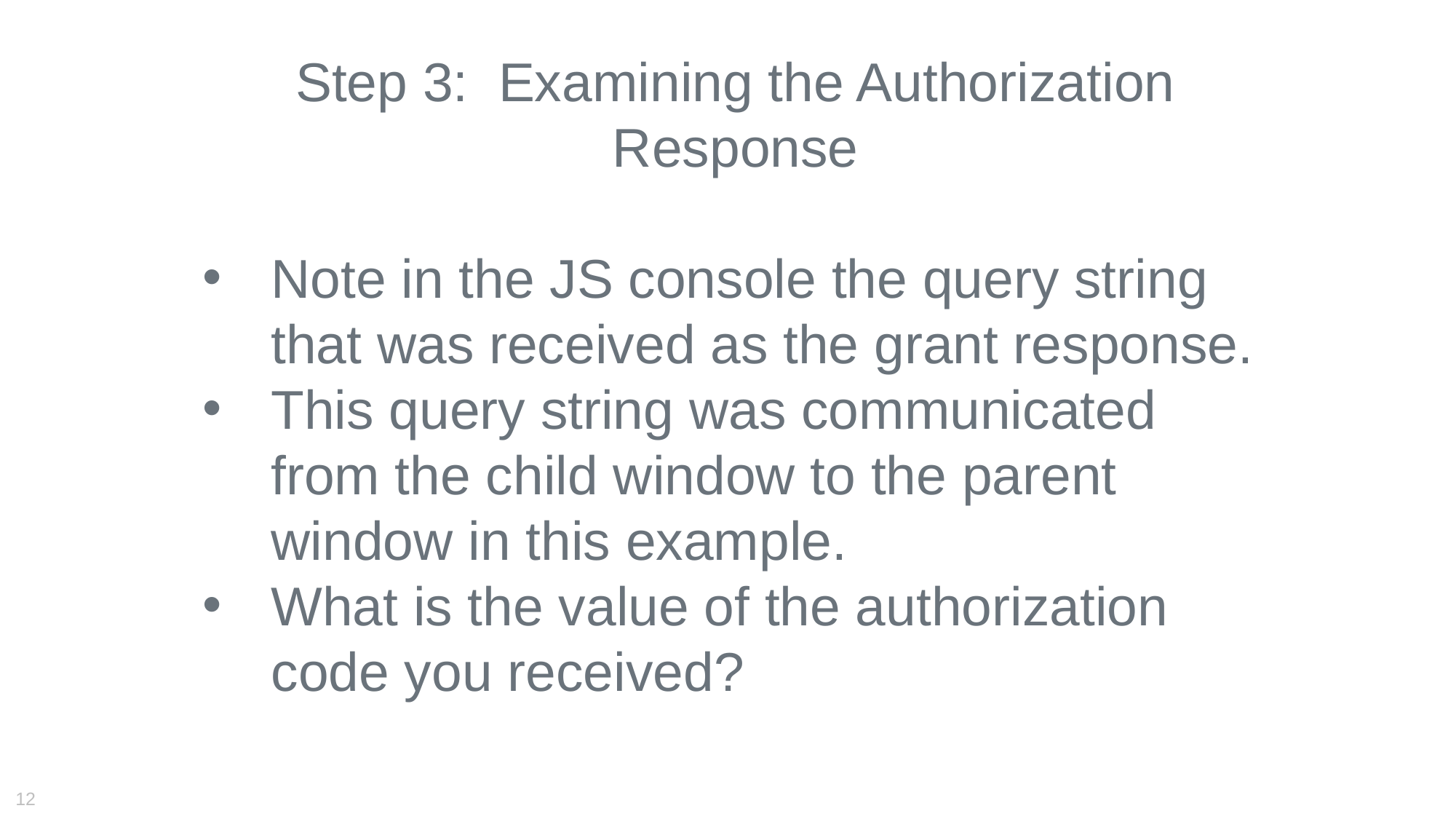

Step 3:  Examining the Authorization Response

Note in the JS console the query string that was received as the grant response.
This query string was communicated from the child window to the parent window in this example.
What is the value of the authorization code you received?